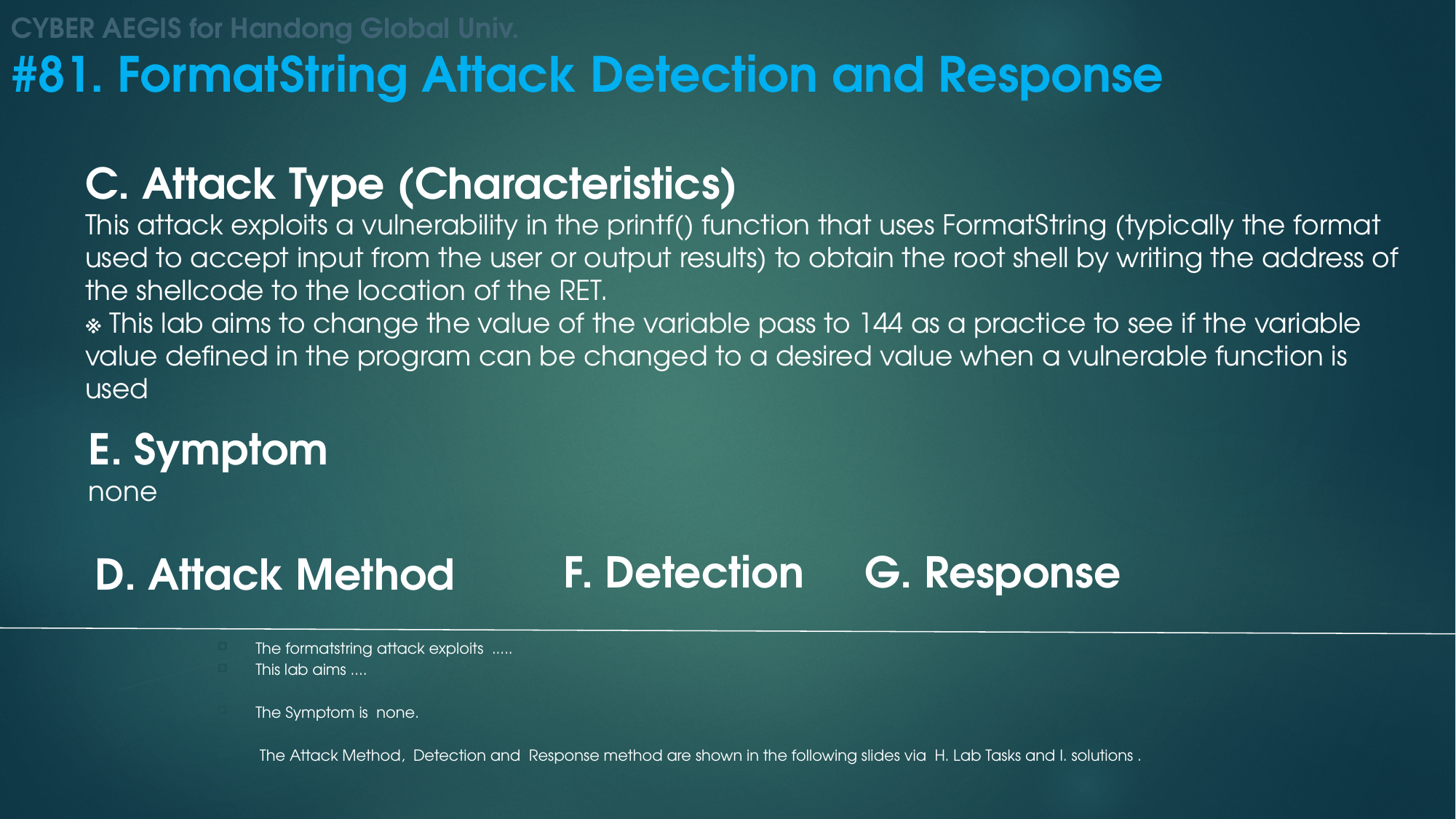

CYBER AEGIS for Handong Global Univ.
#81. FormatString Attack Detection and Response
C. Attack Type (Characteristics)
This attack exploits a vulnerability in the printf() function that uses FormatString (typically the format used to accept input from the user or output results) to obtain the root shell by writing the address of the shellcode to the location of the RET.
※ This lab aims to change the value of the variable pass to 144 as a practice to see if the variable value defined in the program can be changed to a desired value when a vulnerable function is used
E. Symptom
none
F. Detection
G. Response
D. Attack Method
The formatstring attack exploits  .....
This lab aims ....

The Symptom is  none.

 The Attack Method,  Detection and  Response method are shown in the following slides via  H. Lab Tasks and I. solutions .